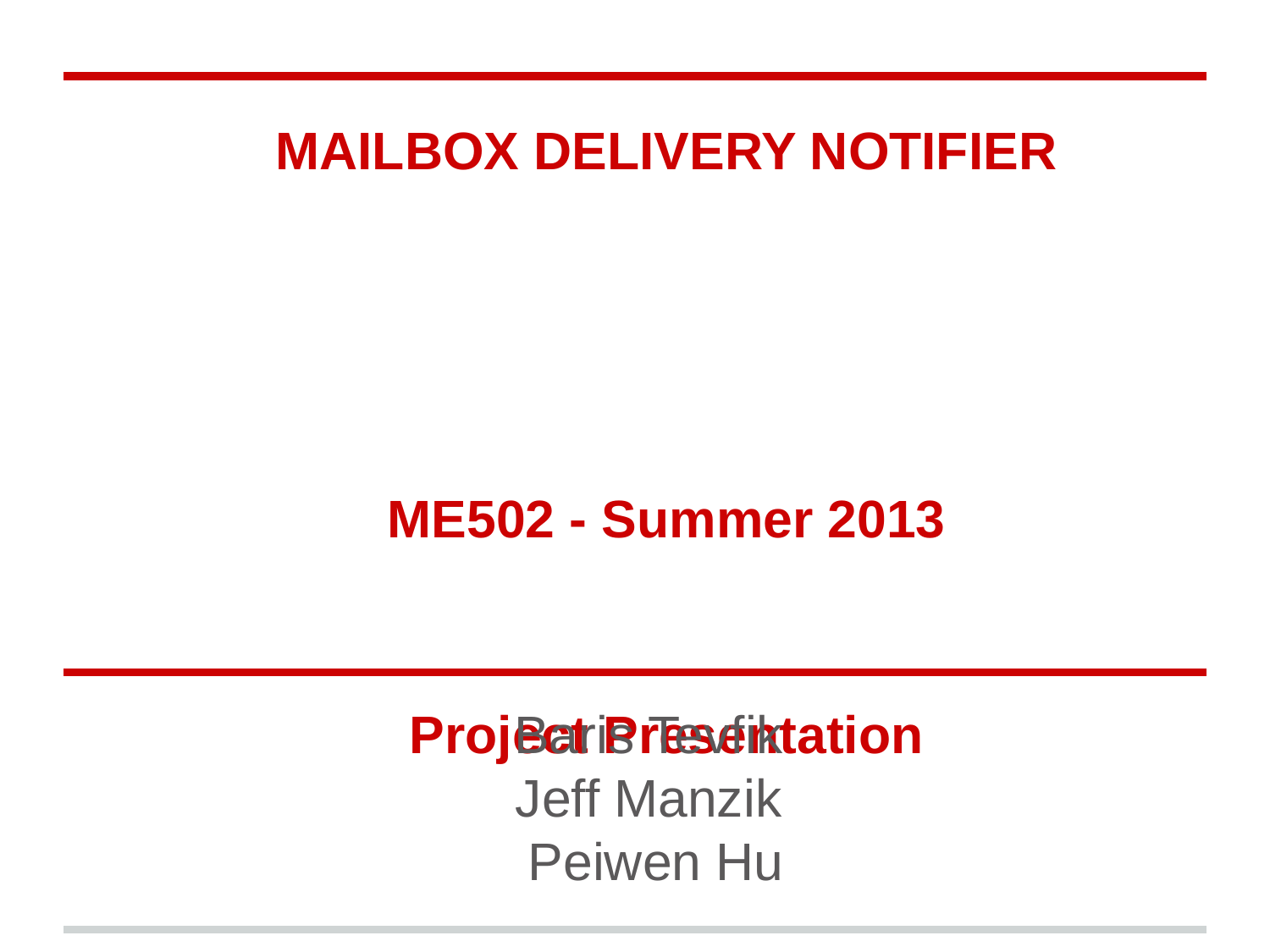

# MAILBOX DELIVERY NOTIFIER

ME502 - Summer 2013

Project Presentation
Baris Tevfik
Jeff Manzik
Peiwen Hu